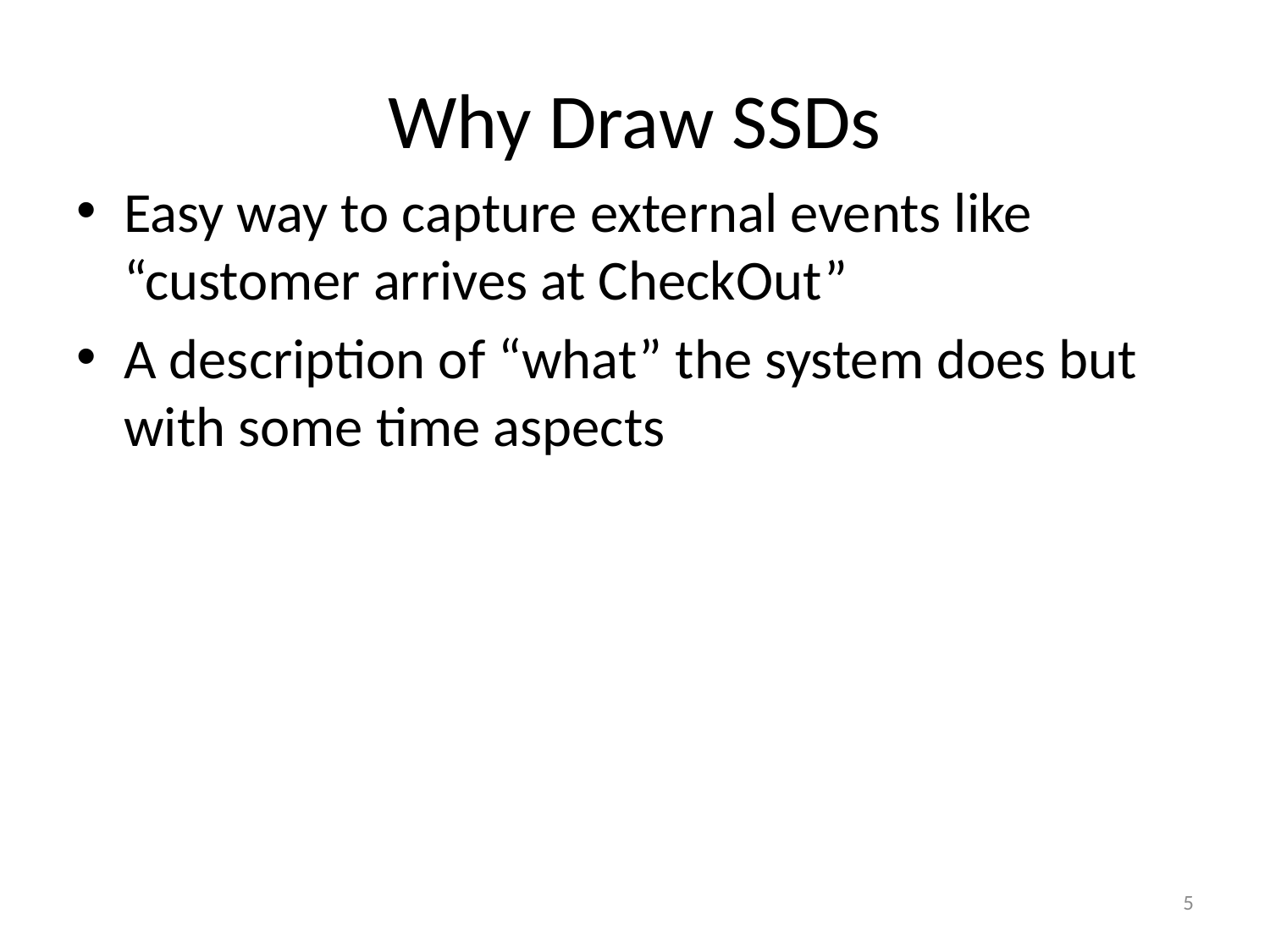

# Why Draw SSDs
Easy way to capture external events like “customer arrives at CheckOut”
A description of “what” the system does but with some time aspects
5